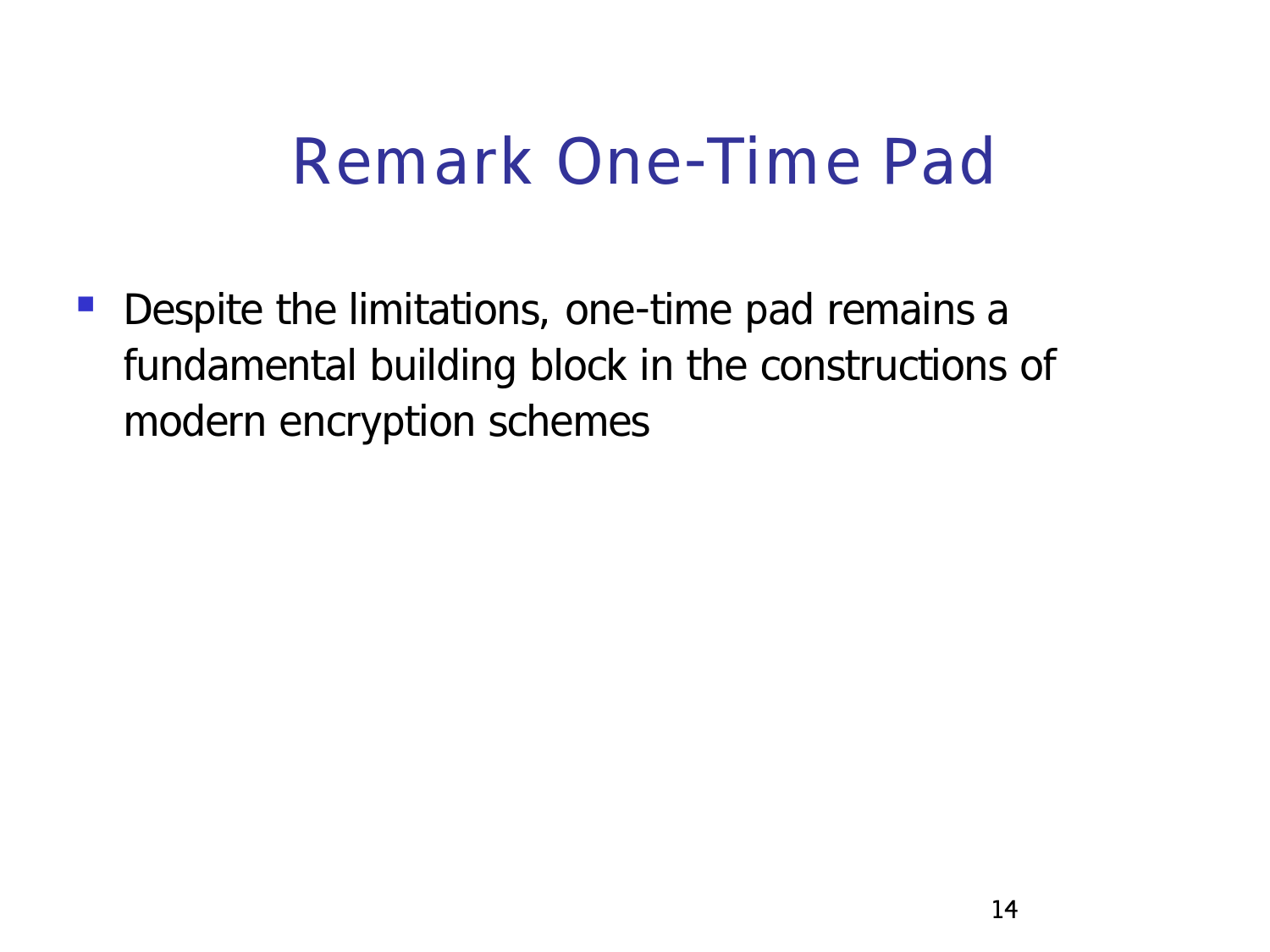

# Remark One-Time Pad
Despite the limitations, one-time pad remains a fundamental building block in the constructions of modern encryption schemes
14